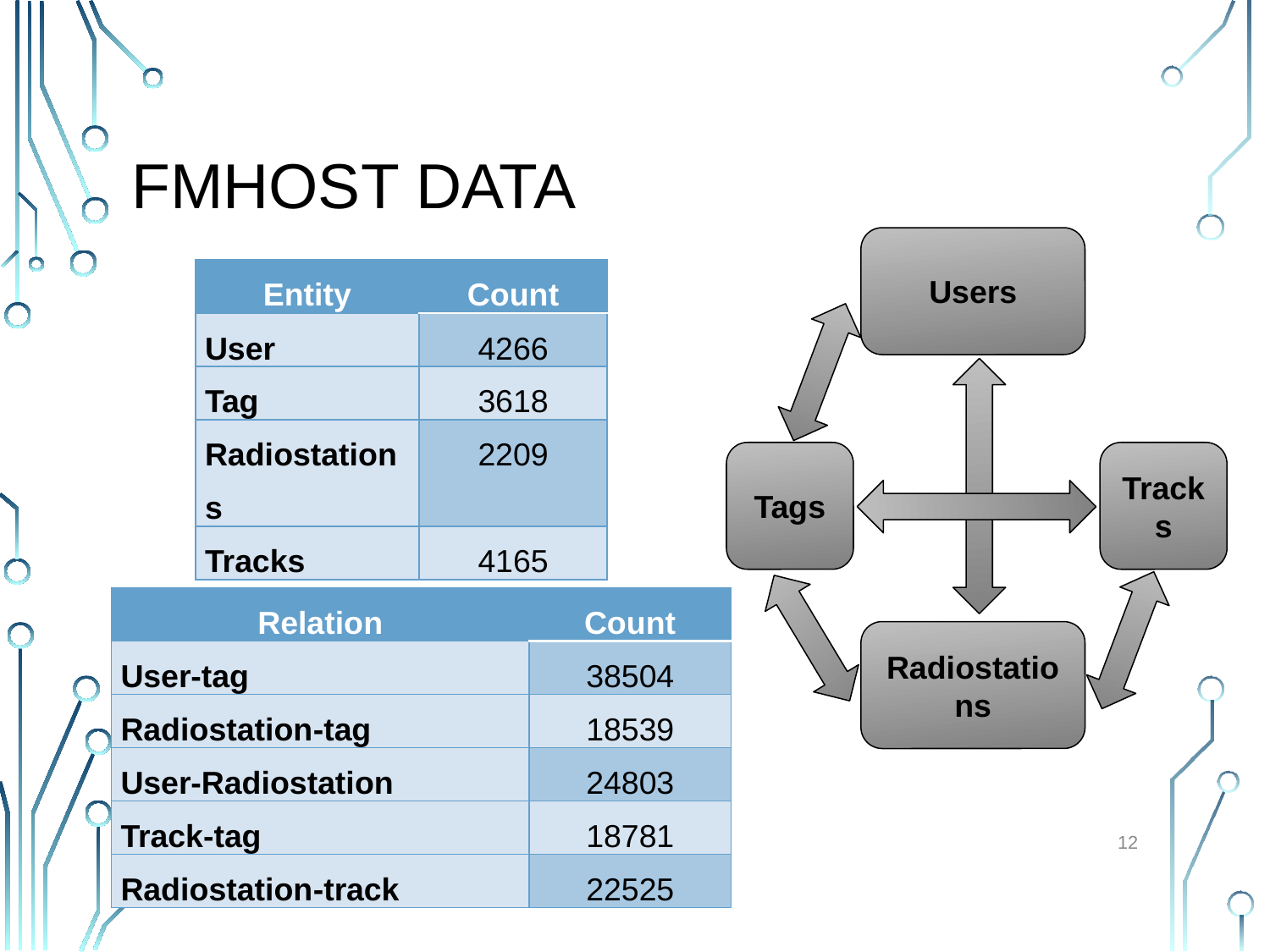

# FMHost Data
Users
| Entity | Count |
| --- | --- |
| User | 4266 |
| Tag | 3618 |
| Radiostations | 2209 |
| Tracks | 4165 |

Tags
Tracks

| Relation | Count |
| --- | --- |
| User-tag | 38504 |
| Radiostation-tag | 18539 |
| User-Radiostation | 24803 |
| Track-tag | 18781 |
| Radiostation-track | 22525 |
Radiostations
12